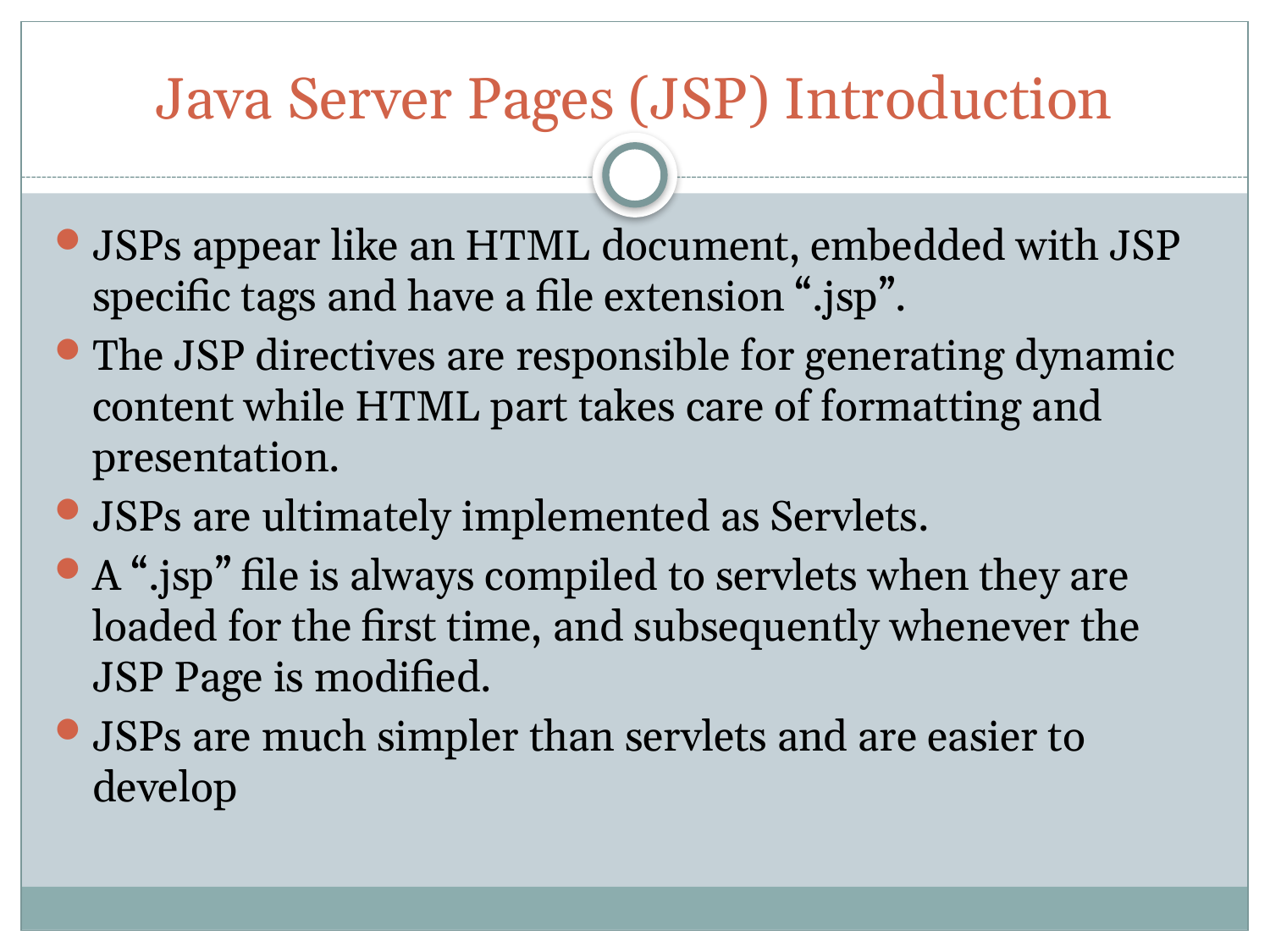

# Java Server Pages (JSP) Introduction
JSPs appear like an HTML document, embedded with JSP specific tags and have a file extension “.jsp”.
The JSP directives are responsible for generating dynamic content while HTML part takes care of formatting and presentation.
JSPs are ultimately implemented as Servlets.
A “.jsp” file is always compiled to servlets when they are loaded for the first time, and subsequently whenever the JSP Page is modified.
JSPs are much simpler than servlets and are easier to develop